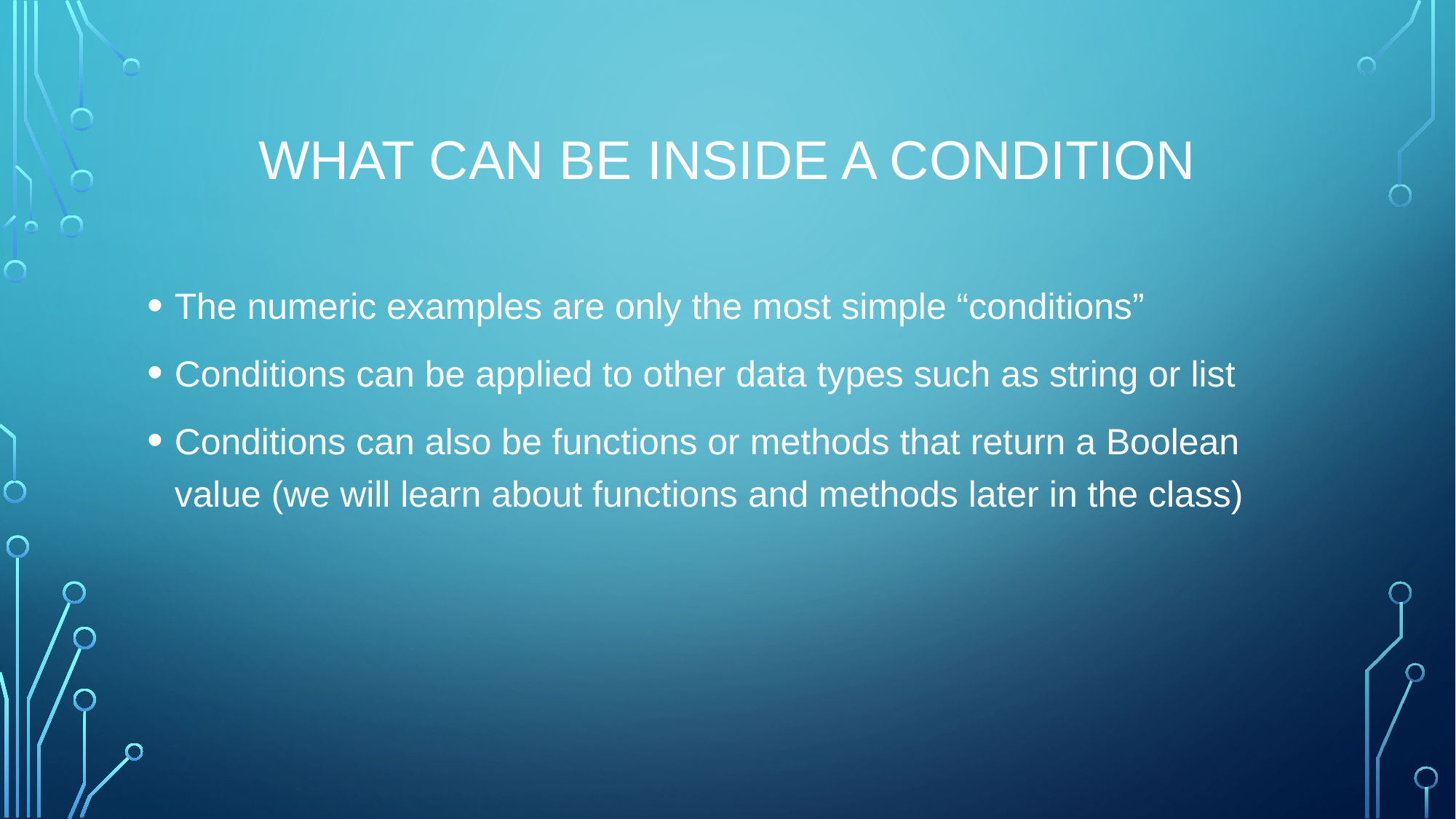

# What can be inside a condition
The numeric examples are only the most simple “conditions”
Conditions can be applied to other data types such as string or list
Conditions can also be functions or methods that return a Boolean value (we will learn about functions and methods later in the class)